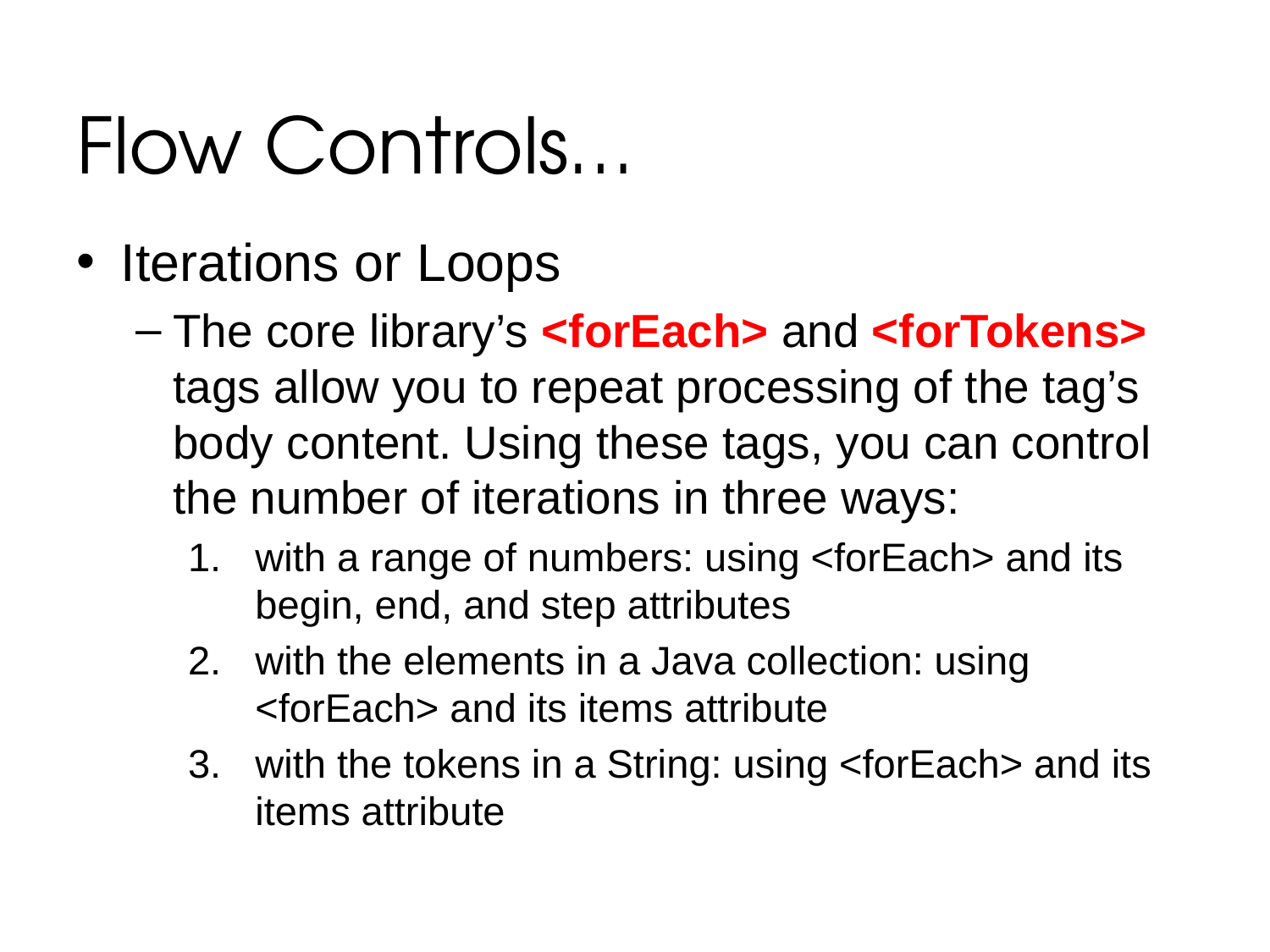

# Flow Controls…
Iterations or Loops
The core library’s <forEach> and <forTokens> tags allow you to repeat processing of the tag’s body content. Using these tags, you can control the number of iterations in three ways:
with a range of numbers: using <forEach> and its begin, end, and step attributes
with the elements in a Java collection: using <forEach> and its items attribute
with the tokens in a String: using <forEach> and its items attribute